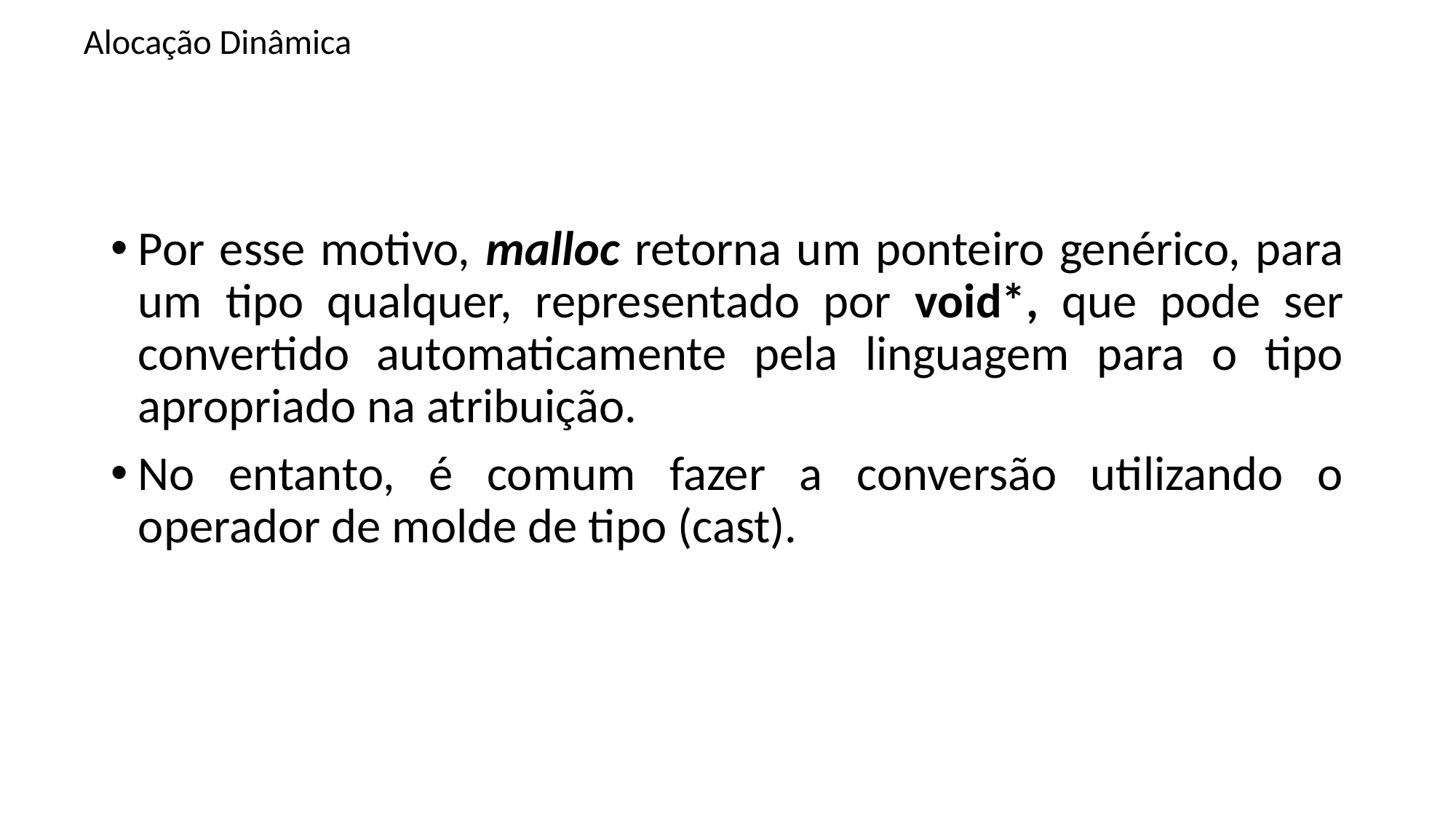

# Alocação Dinâmica
Por esse motivo, malloc retorna um ponteiro genérico, para um tipo qualquer, representado por void*, que pode ser convertido automaticamente pela linguagem para o tipo apropriado na atribuição.
No entanto, é comum fazer a conversão utilizando o operador de molde de tipo (cast).